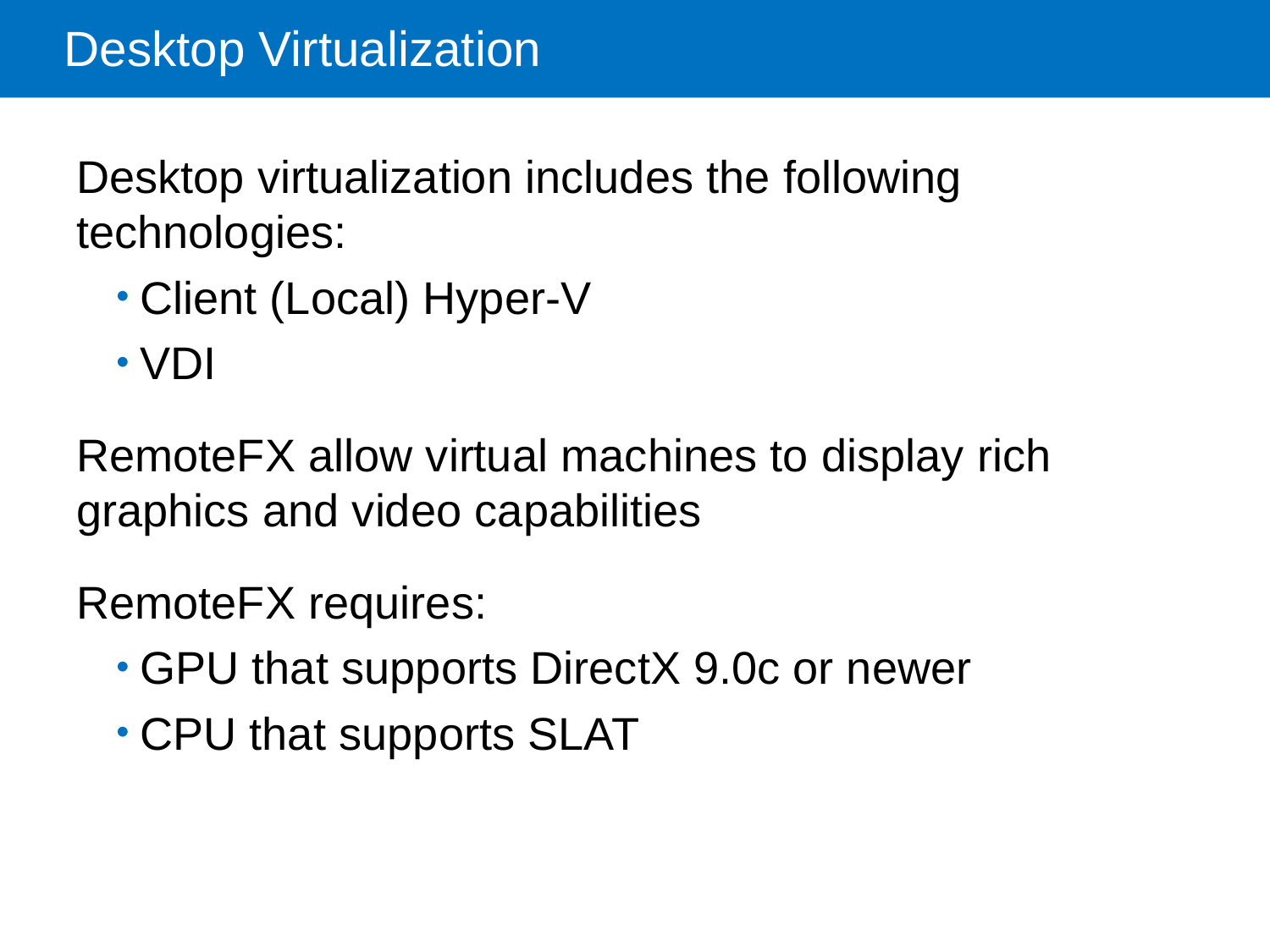

# Desktop Virtualization
Desktop virtualization includes the following technologies:
Client (Local) Hyper-V
VDI
RemoteFX allow virtual machines to display rich graphics and video capabilities
RemoteFX requires:
GPU that supports DirectX 9.0c or newer
CPU that supports SLAT